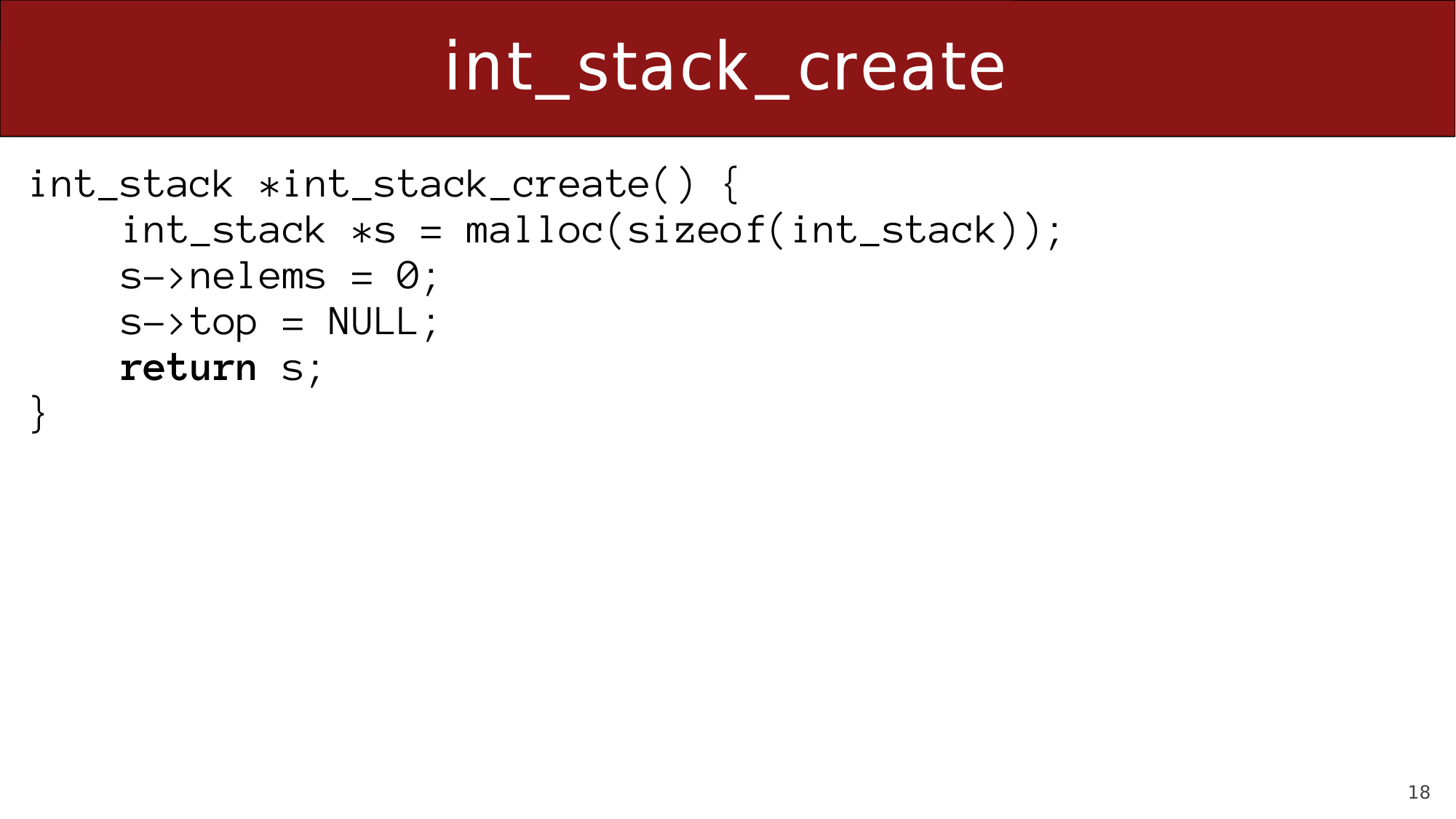

# int_stack_create
int_stack *int_stack_create() {
    int_stack *s = malloc(sizeof(int_stack));
    s->nelems = 0;
    s->top = NULL;
    return s;
}